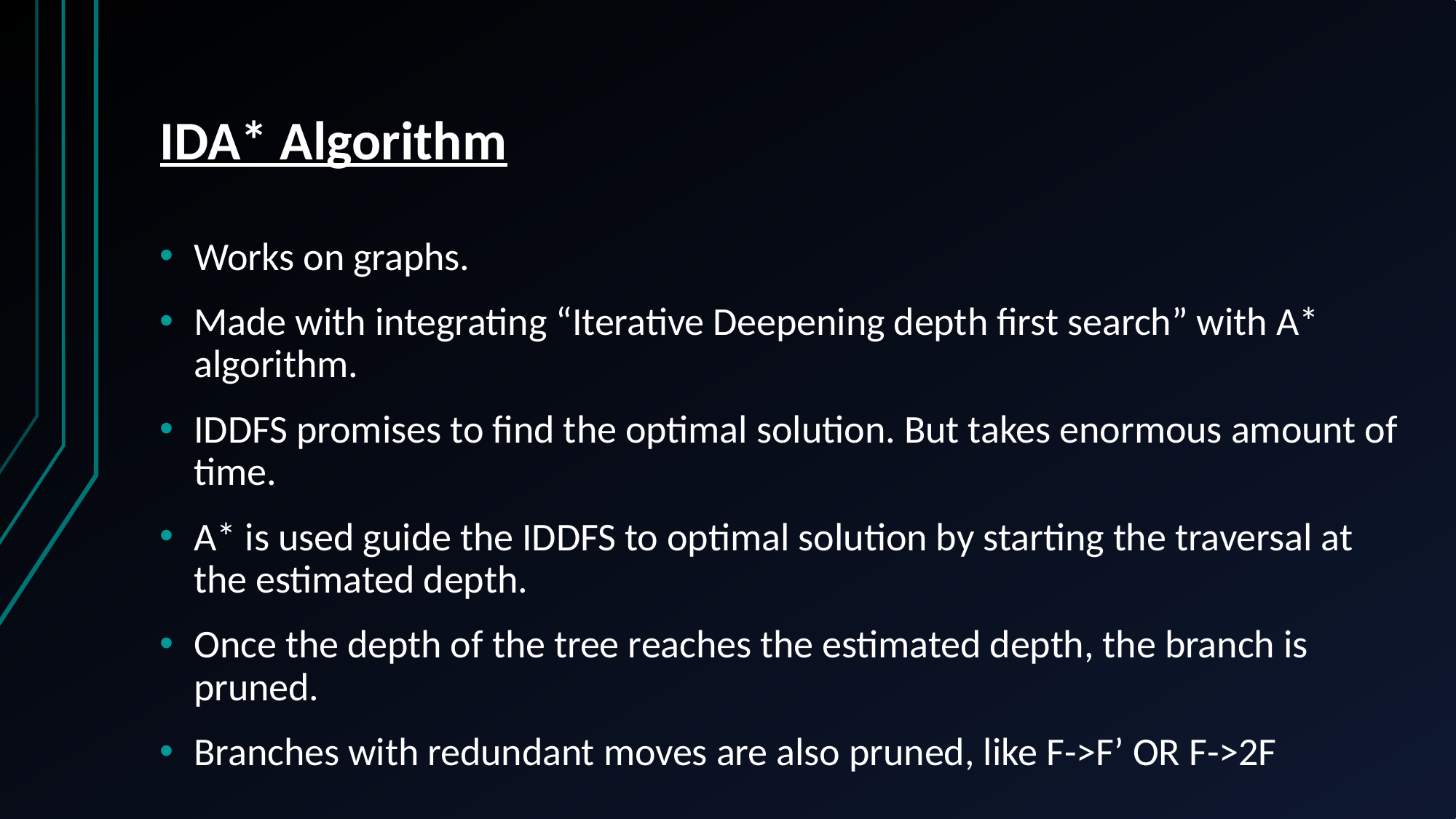

# IDA* Algorithm
Works on graphs.
Made with integrating “Iterative Deepening depth first search” with A* algorithm.
IDDFS promises to find the optimal solution. But takes enormous amount of time.
A* is used guide the IDDFS to optimal solution by starting the traversal at the estimated depth.
Once the depth of the tree reaches the estimated depth, the branch is pruned.
Branches with redundant moves are also pruned, like F->F’ OR F->2F